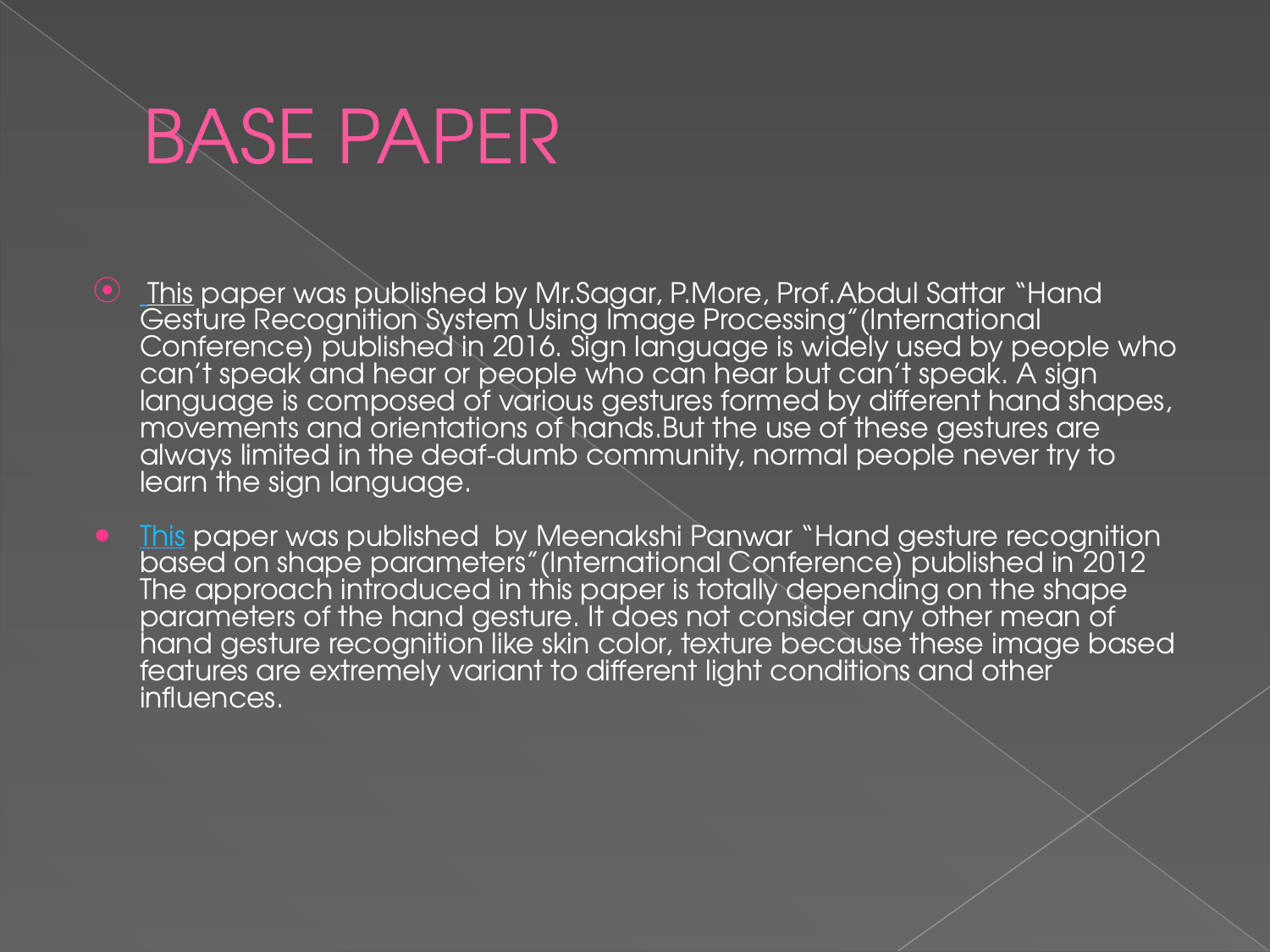

# BASE PAPER

 This paper was published by Mr.Sagar, P.More, Prof.Abdul Sattar “Hand Gesture Recognition System Using Image Processing”(International Conference) published in 2016. Sign language is widely used by people who can’t speak and hear or people who can hear but can’t speak. A sign language is composed of various gestures formed by different hand shapes, movements and orientations of hands.But the use of these gestures are always limited in the deaf-dumb community, normal people never try to learn the sign language.

This paper was published  by Meenakshi Panwar “Hand gesture recognition based on shape parameters”(International Conference) published in 2012 The approach introduced in this paper is totally depending on the shape parameters of the hand gesture. It does not consider any other mean of hand gesture recognition like skin color, texture because these image based features are extremely variant to different light conditions and other influences.